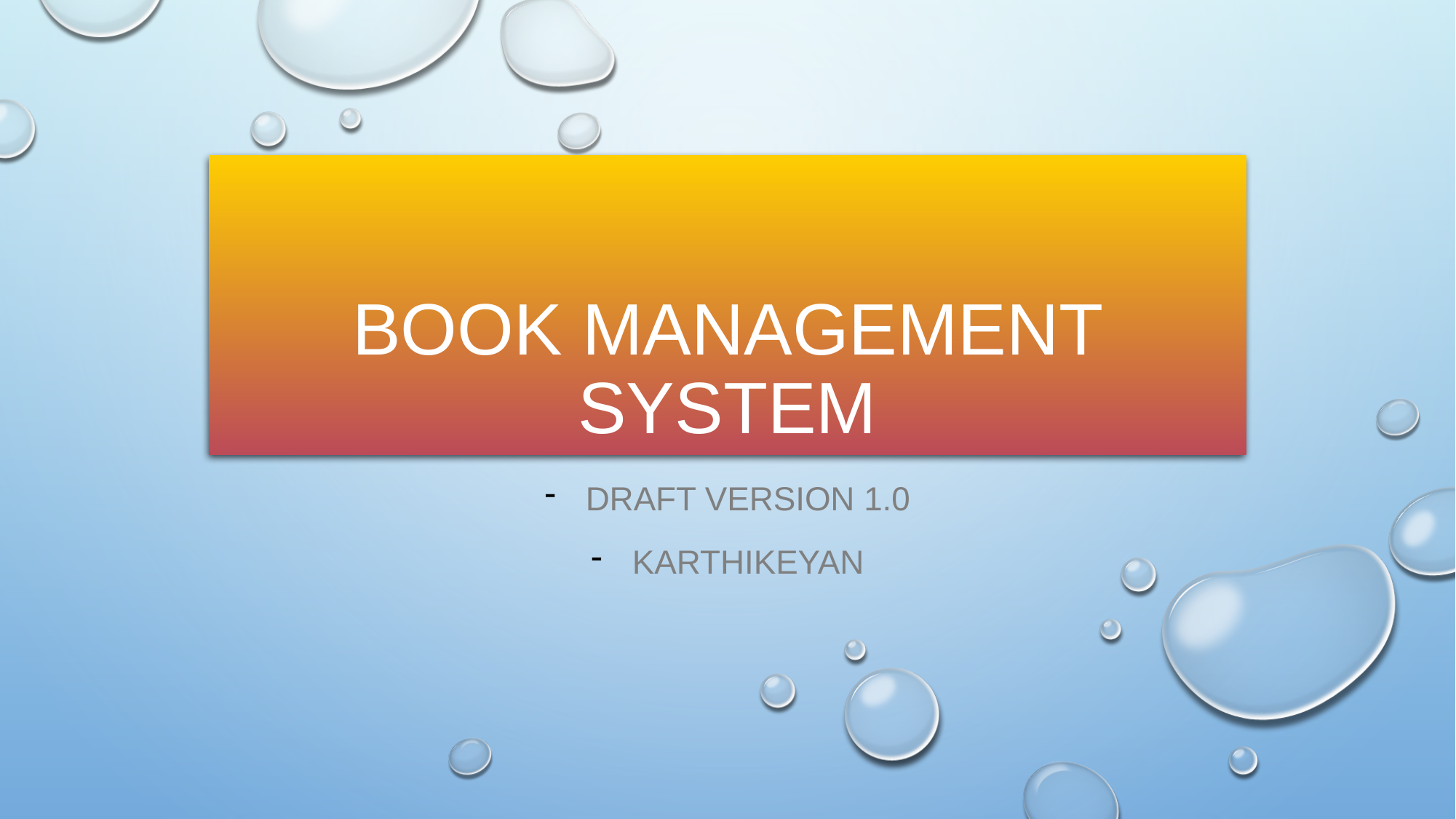

# Book Management System
Draft Version 1.0
Karthikeyan